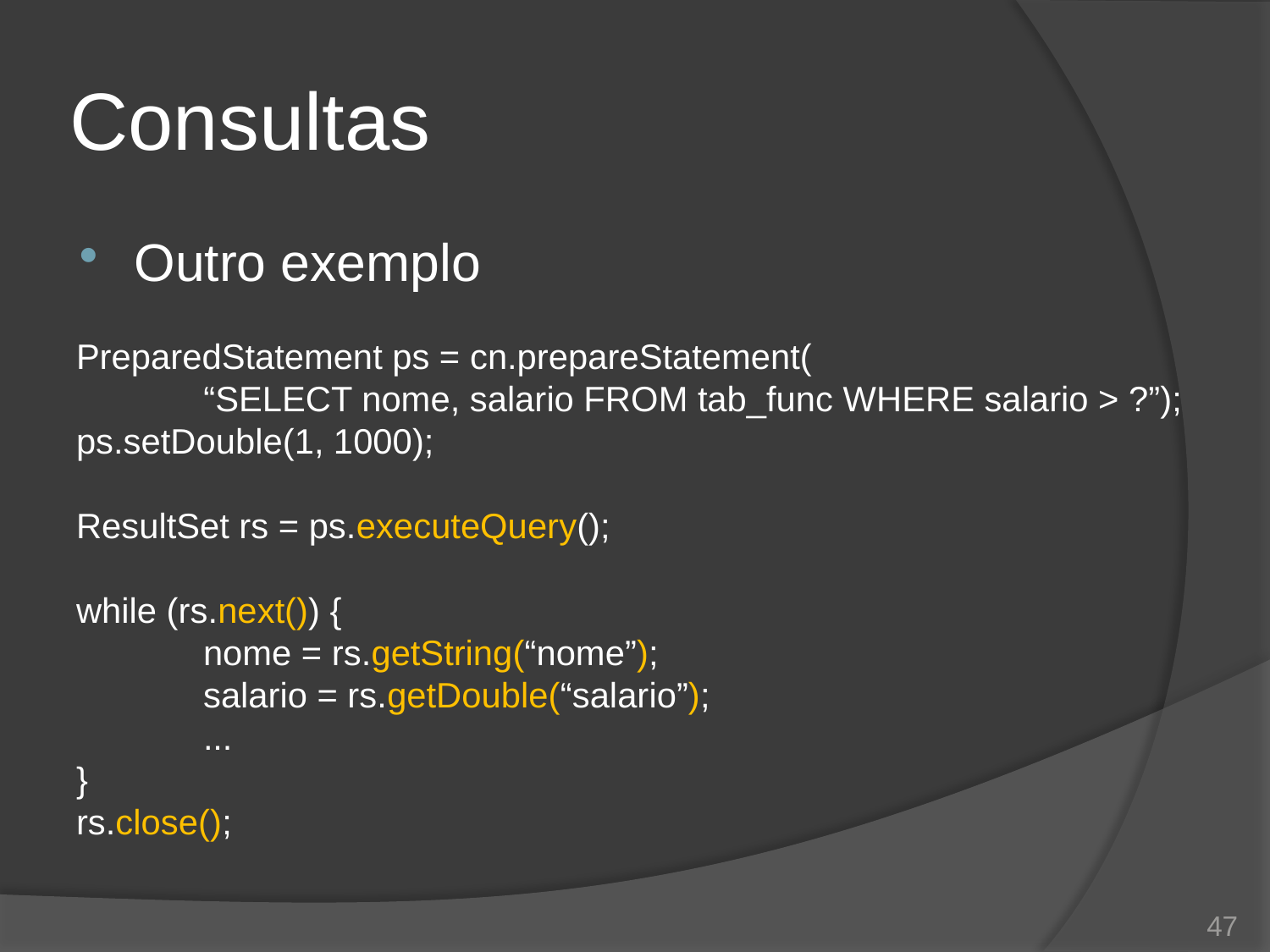

# Consultas
Outro exemplo

PreparedStatement ps = cn.prepareStatement(
“SELECT nome, salario FROM tab_func WHERE salario > ?”);
ps.setDouble(1, 1000);

ResultSet rs = ps.executeQuery();

while (rs.next()) {
	nome = rs.getString(“nome”);
	salario = rs.getDouble(“salario”);
	...
}
rs.close();
47